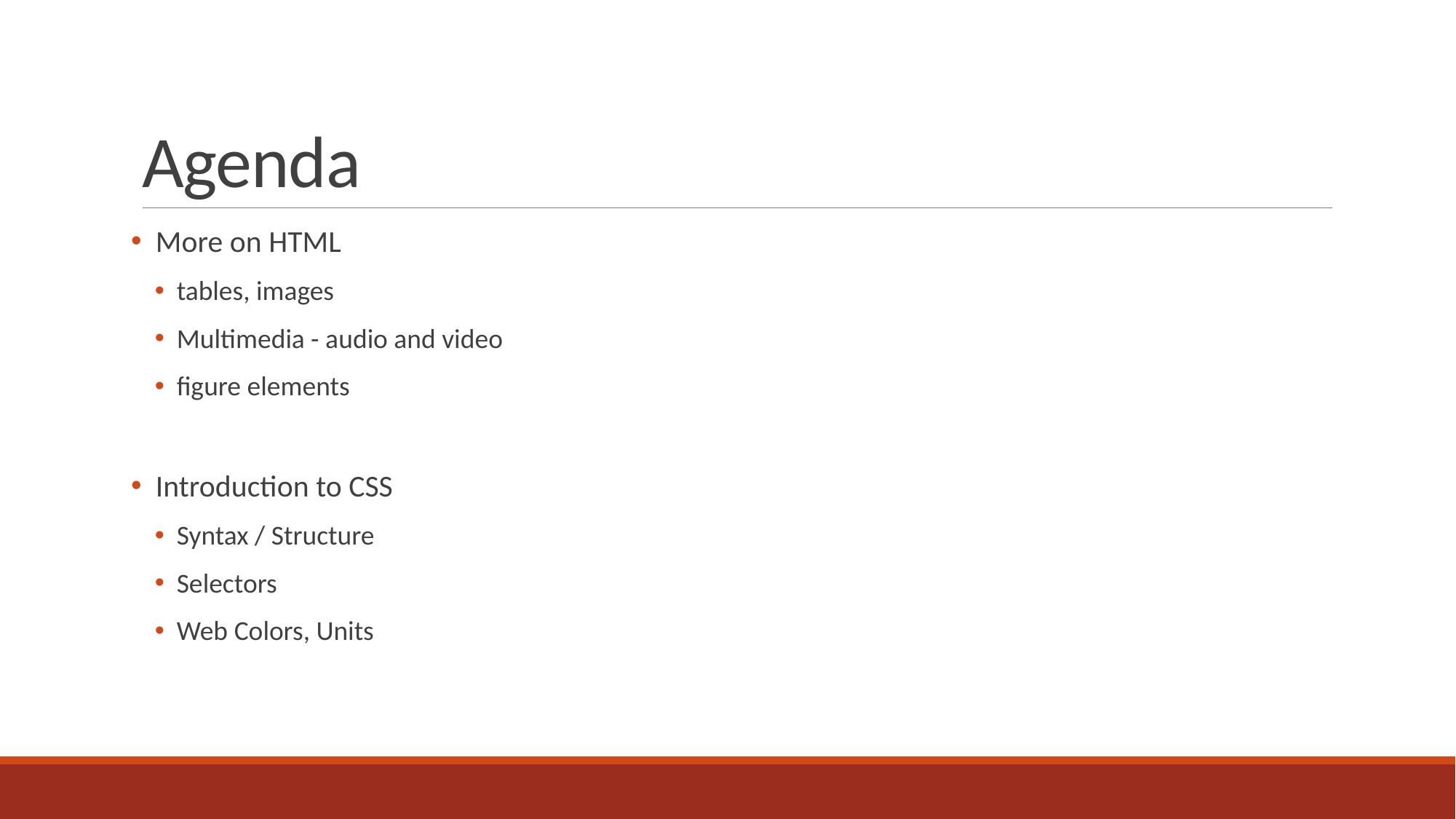

# Agenda
  More on HTML
tables, images
Multimedia - audio and video
figure elements

  Introduction to CSS
Syntax / Structure
Selectors
Web Colors, Units